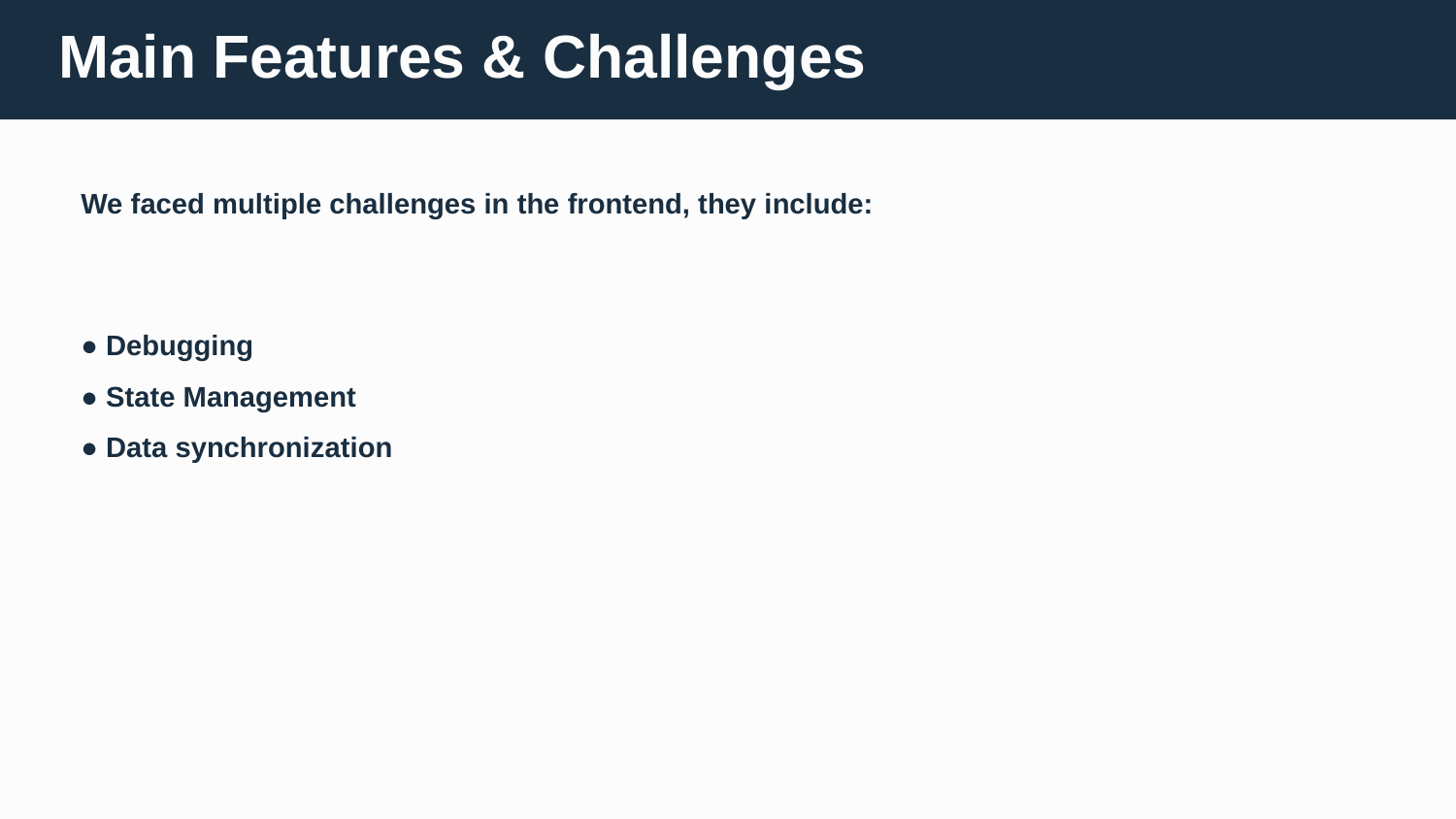

Main Features & Challenges
We faced multiple challenges in the frontend, they include:
● Debugging
● State Management
● Data synchronization